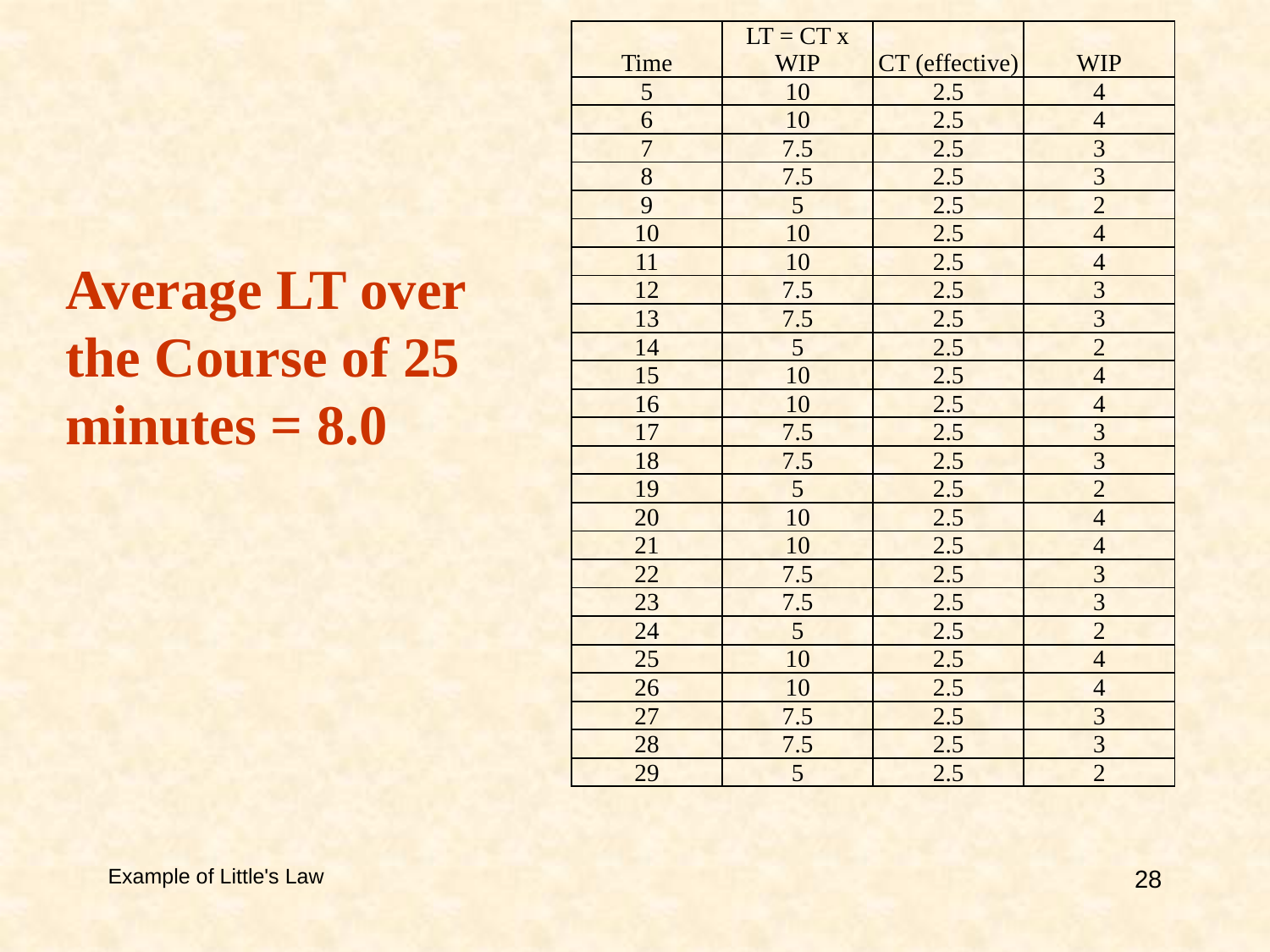

| Time | LT = CT x WIP | CT (effective) | WIP |
| --- | --- | --- | --- |
| 5 | 10 | 2.5 | 4 |
| 6 | 10 | 2.5 | 4 |
| 7 | 7.5 | 2.5 | 3 |
| 8 | 7.5 | 2.5 | 3 |
| 9 | 5 | 2.5 | 2 |
| 10 | 10 | 2.5 | 4 |
| 11 | 10 | 2.5 | 4 |
| 12 | 7.5 | 2.5 | 3 |
| 13 | 7.5 | 2.5 | 3 |
| 14 | 5 | 2.5 | 2 |
| 15 | 10 | 2.5 | 4 |
| 16 | 10 | 2.5 | 4 |
| 17 | 7.5 | 2.5 | 3 |
| 18 | 7.5 | 2.5 | 3 |
| 19 | 5 | 2.5 | 2 |
| 20 | 10 | 2.5 | 4 |
| 21 | 10 | 2.5 | 4 |
| 22 | 7.5 | 2.5 | 3 |
| 23 | 7.5 | 2.5 | 3 |
| 24 | 5 | 2.5 | 2 |
| 25 | 10 | 2.5 | 4 |
| 26 | 10 | 2.5 | 4 |
| 27 | 7.5 | 2.5 | 3 |
| 28 | 7.5 | 2.5 | 3 |
| 29 | 5 | 2.5 | 2 |
# Average LT over the Course of 25 minutes = 8.0
Example of Little's Law
28